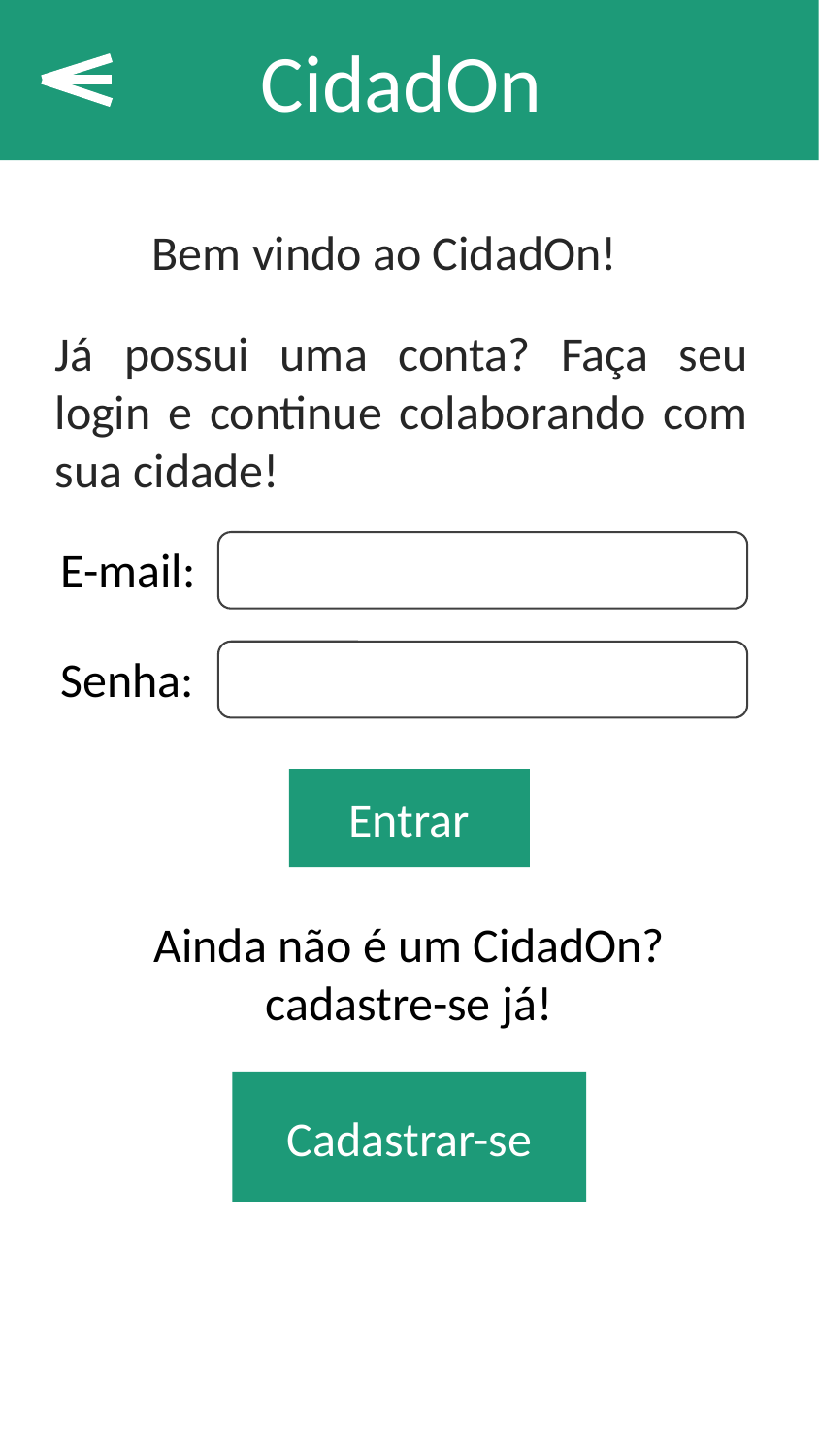

CidadOn
Bem vindo ao CidadOn!
Já possui uma conta? Faça seu login e continue colaborando com sua cidade!

E-mail:

Senha:
Entrar
Ainda não é um CidadOn? cadastre-se já!
Cadastrar-se